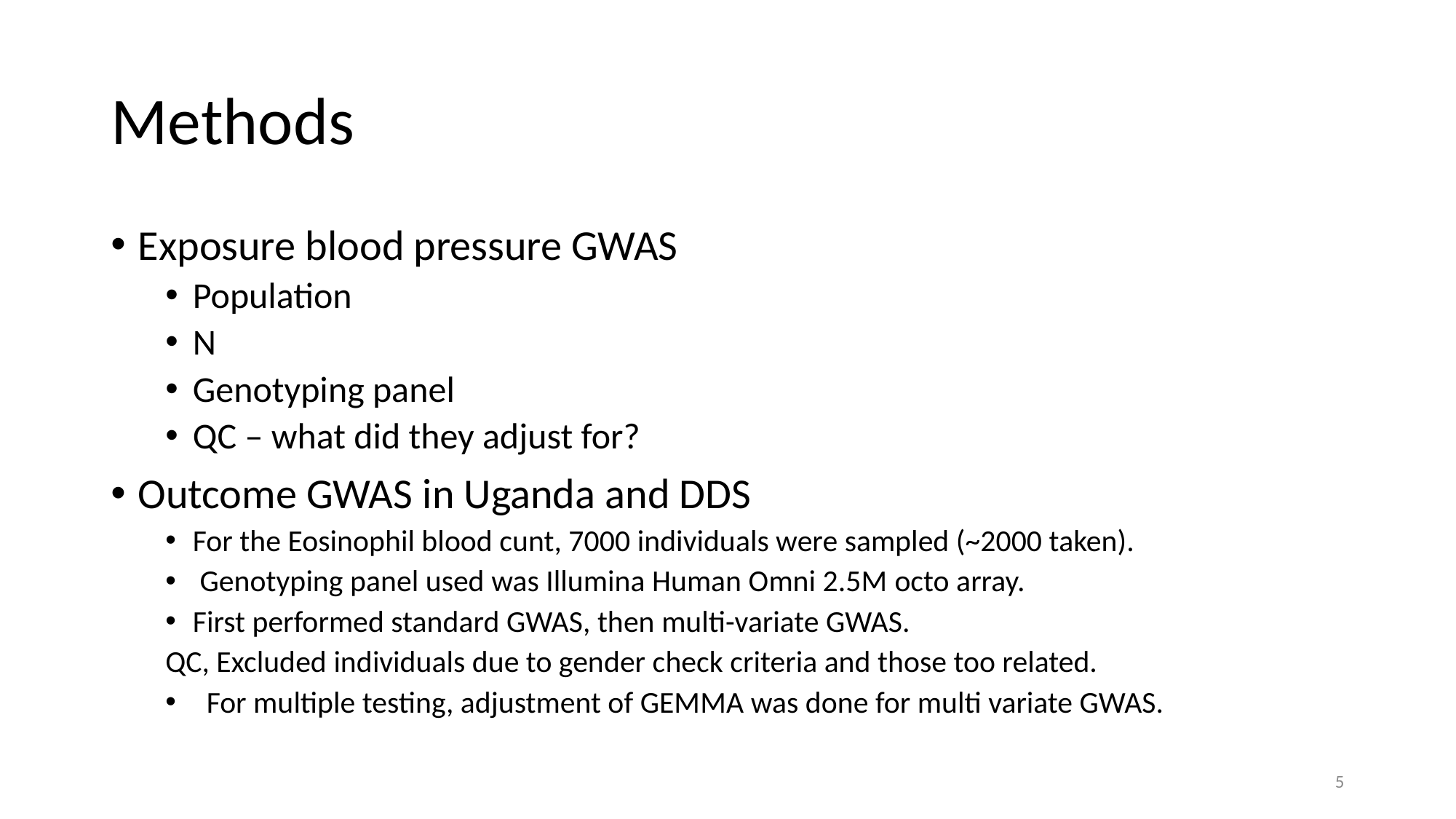

# Methods
Exposure blood pressure GWAS
Population
N
Genotyping panel
QC – what did they adjust for?
Outcome GWAS in Uganda and DDS
For the Eosinophil blood cunt, 7000 individuals were sampled (~2000 taken).
 Genotyping panel used was Illumina Human Omni 2.5M octo array.
First performed standard GWAS, then multi-variate GWAS.
QC, Excluded individuals due to gender check criteria and those too related.
For multiple testing, adjustment of GEMMA was done for multi variate GWAS.

5